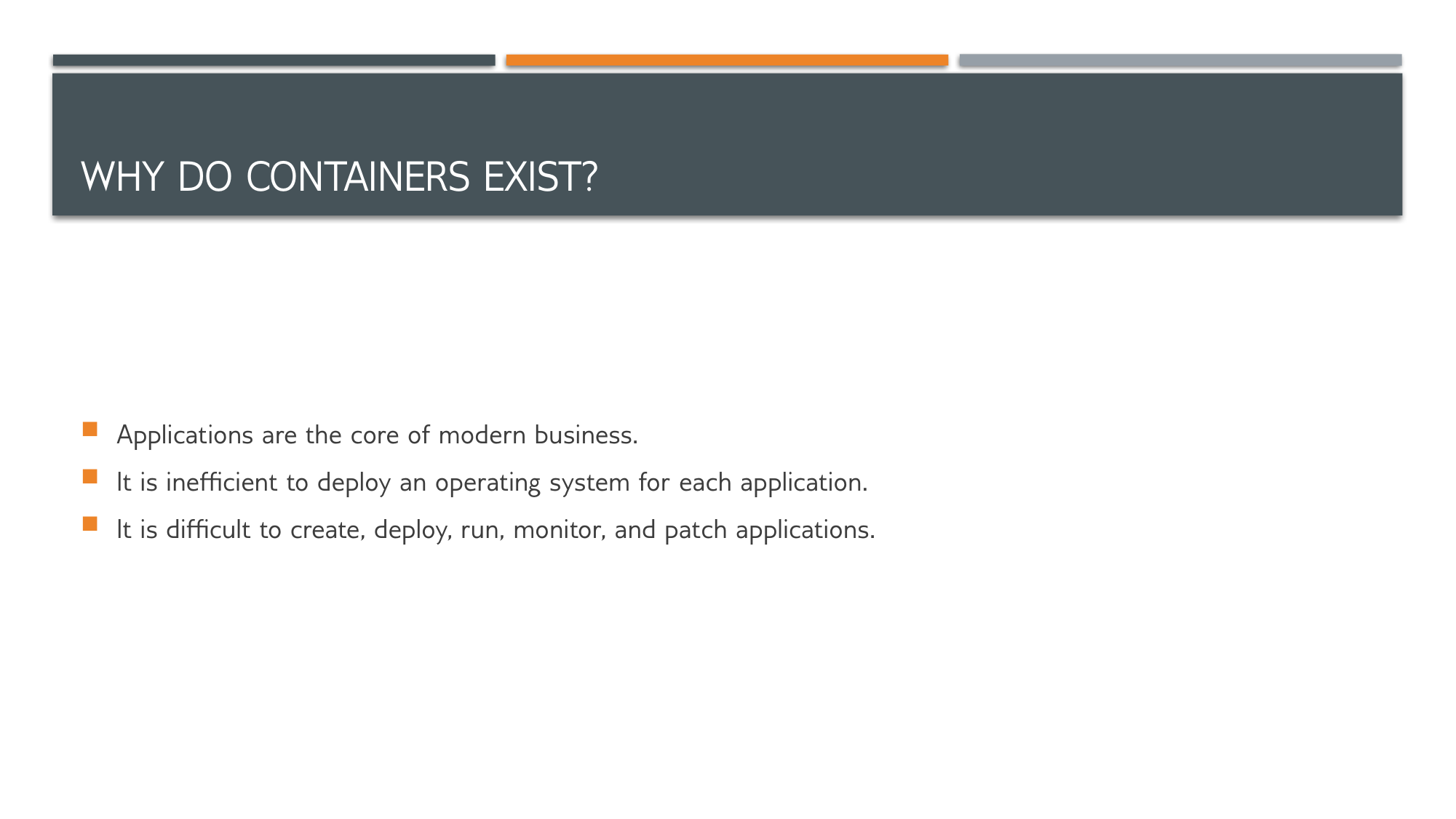

# Why Do Containers Exist?
Applications are the core of modern business.
It is inefficient to deploy an operating system for each application.
It is difficult to create, deploy, run, monitor, and patch applications.